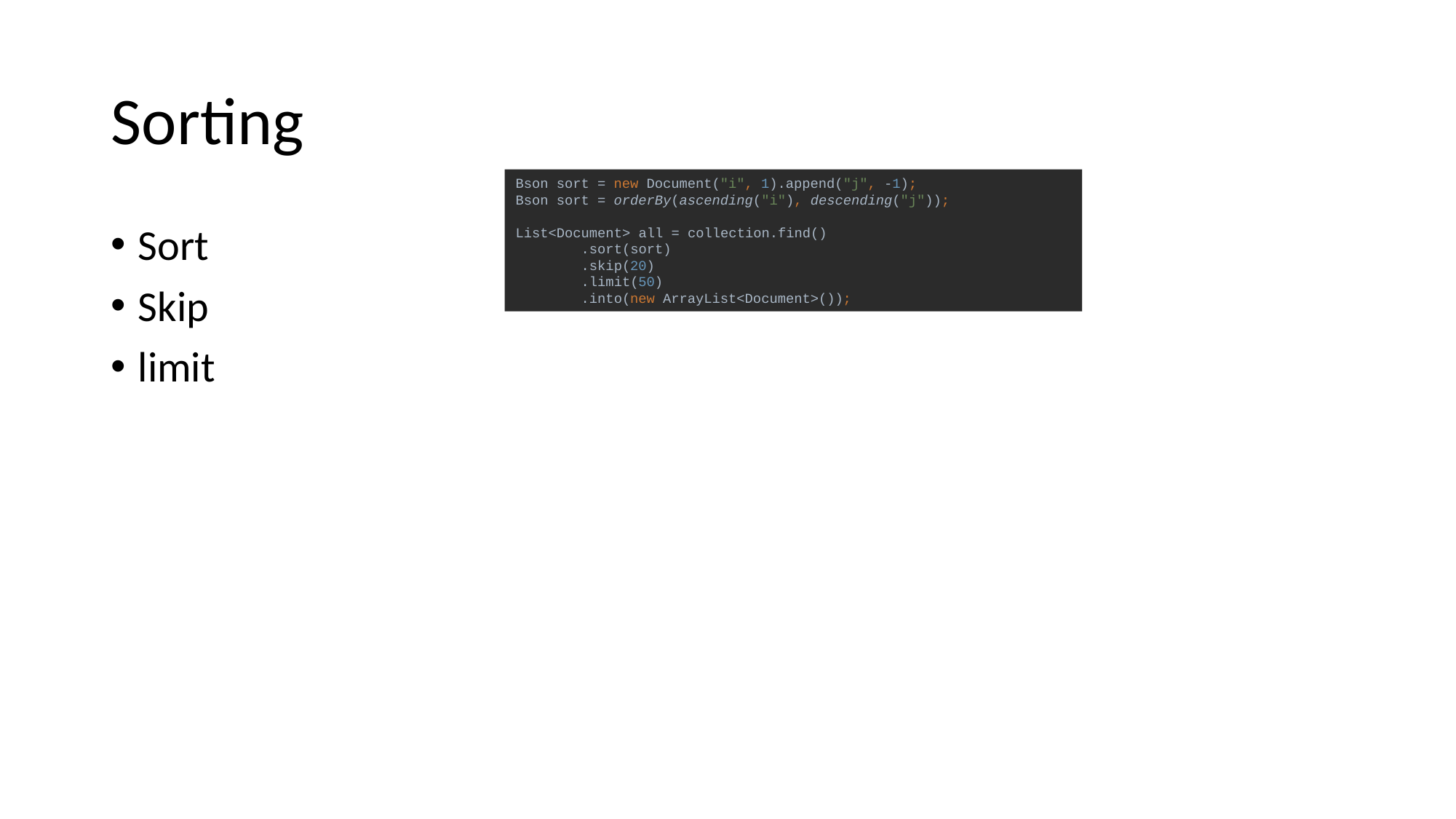

# Sorting
Bson sort = new Document("i", 1).append("j", -1);
Bson sort = orderBy(ascending("i"), descending("j"));
List<Document> all = collection.find()
        .sort(sort)
        .skip(20)
        .limit(50)
        .into(new ArrayList<Document>());
Sort
Skip
limit